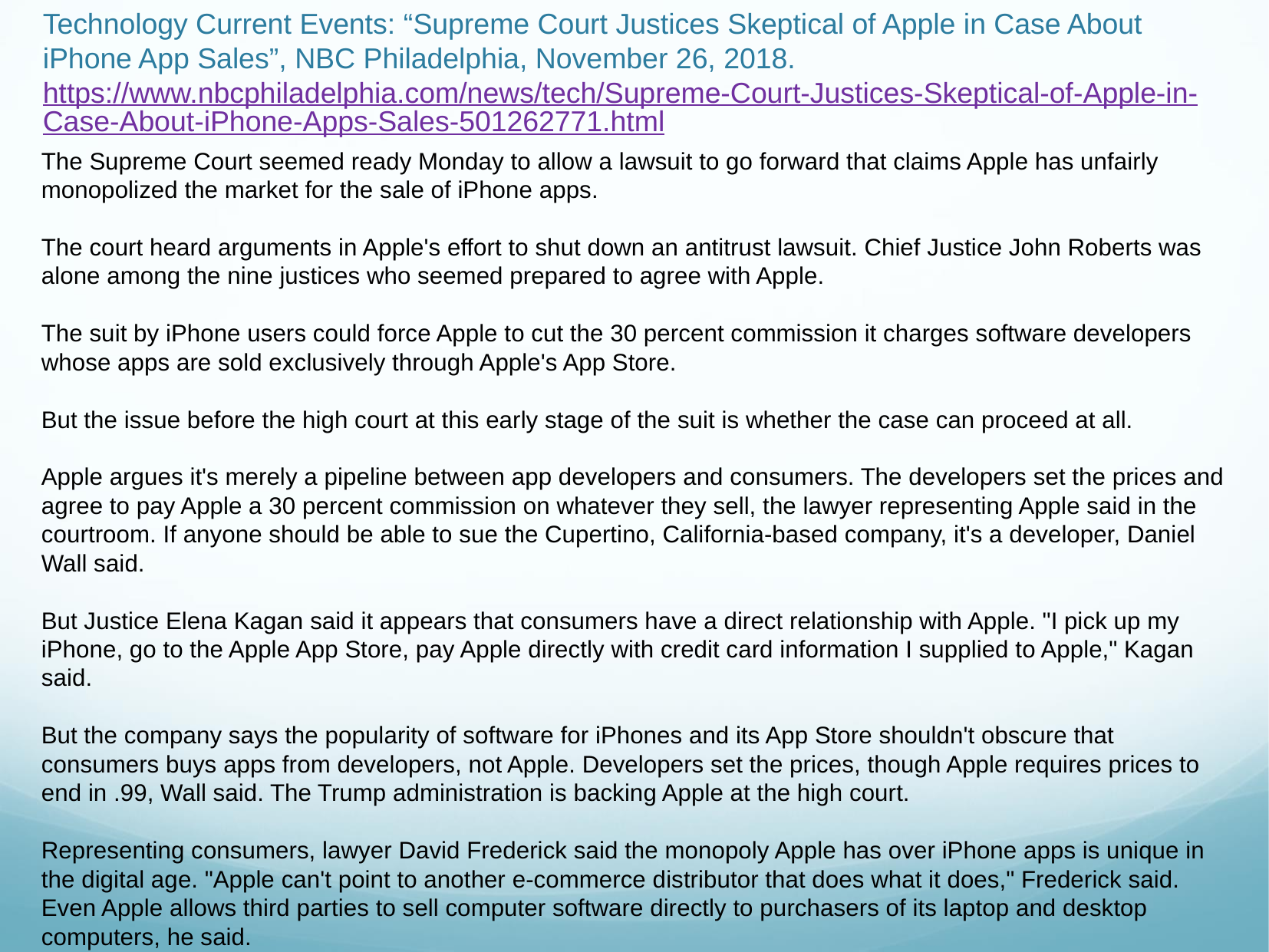

# Technology Current Events: “Supreme Court Justices Skeptical of Apple in Case About iPhone App Sales”, NBC Philadelphia, November 26, 2018. https://www.nbcphiladelphia.com/news/tech/Supreme-Court-Justices-Skeptical-of-Apple-in-Case-About-iPhone-Apps-Sales-501262771.html
The Supreme Court seemed ready Monday to allow a lawsuit to go forward that claims Apple has unfairly monopolized the market for the sale of iPhone apps.

The court heard arguments in Apple's effort to shut down an antitrust lawsuit. Chief Justice John Roberts was alone among the nine justices who seemed prepared to agree with Apple.

The suit by iPhone users could force Apple to cut the 30 percent commission it charges software developers whose apps are sold exclusively through Apple's App Store.

But the issue before the high court at this early stage of the suit is whether the case can proceed at all.

Apple argues it's merely a pipeline between app developers and consumers. The developers set the prices and agree to pay Apple a 30 percent commission on whatever they sell, the lawyer representing Apple said in the courtroom. If anyone should be able to sue the Cupertino, California-based company, it's a developer, Daniel Wall said.

But Justice Elena Kagan said it appears that consumers have a direct relationship with Apple. "I pick up my iPhone, go to the Apple App Store, pay Apple directly with credit card information I supplied to Apple," Kagan said.

But the company says the popularity of software for iPhones and its App Store shouldn't obscure that consumers buys apps from developers, not Apple. Developers set the prices, though Apple requires prices to end in .99, Wall said. The Trump administration is backing Apple at the high court.

Representing consumers, lawyer David Frederick said the monopoly Apple has over iPhone apps is unique in the digital age. "Apple can't point to another e-commerce distributor that does what it does," Frederick said. Even Apple allows third parties to sell computer software directly to purchasers of its laptop and desktop computers, he said.